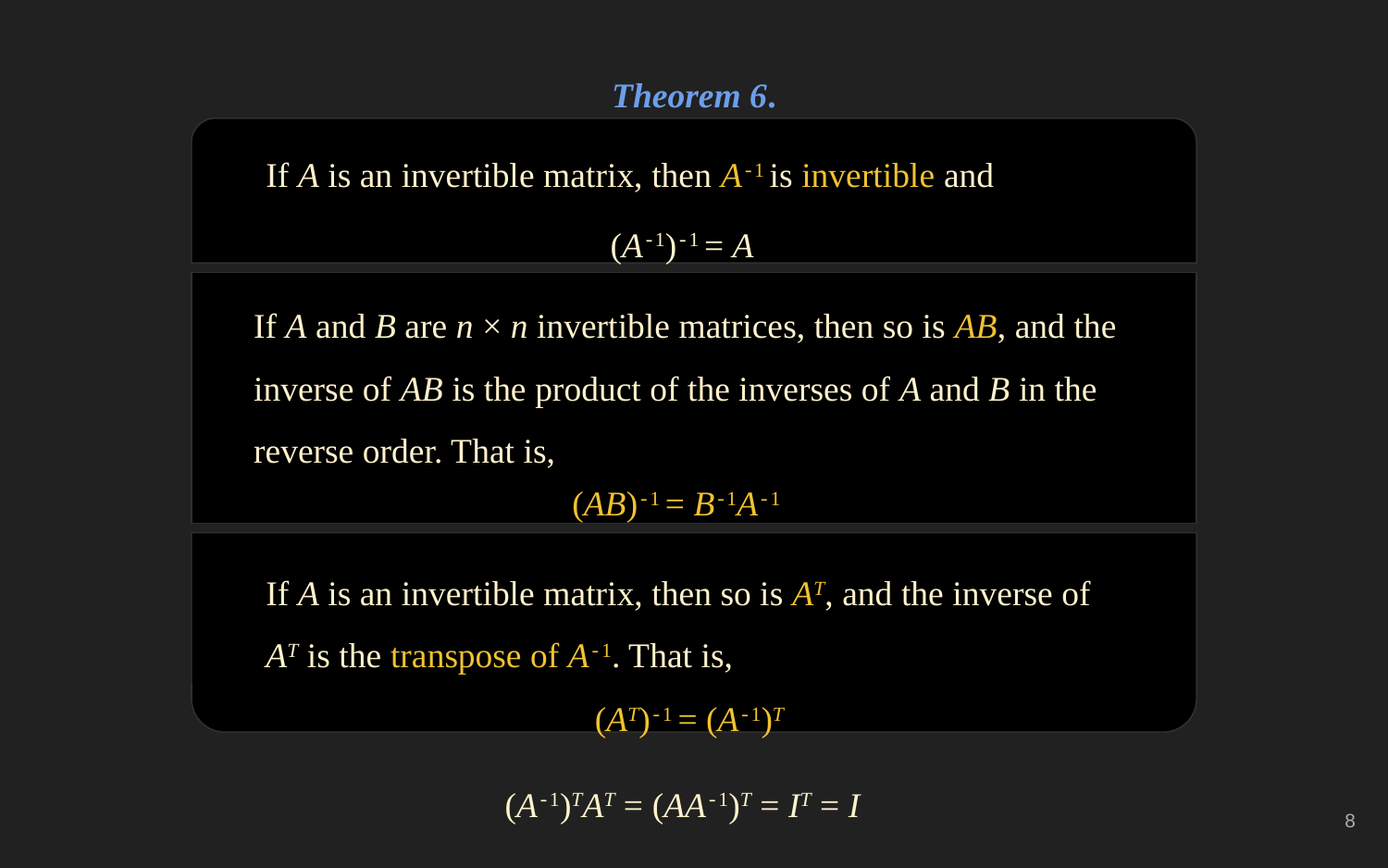

Theorem 6.
If A is an invertible matrix, then A-1 is invertible and

(A-1)-1 = A
If A and B are n × n invertible matrices, then so is AB, and the inverse of AB is the product of the inverses of A and B in the reverse order. That is,

(AB)-1 = B-1A-1

If A is an invertible matrix, then so is AT, and the inverse of AT is the transpose of A-1. That is,
(AT)-1 = (A-1)T
(A-1)TAT = (AA-1)T = IT = I
8